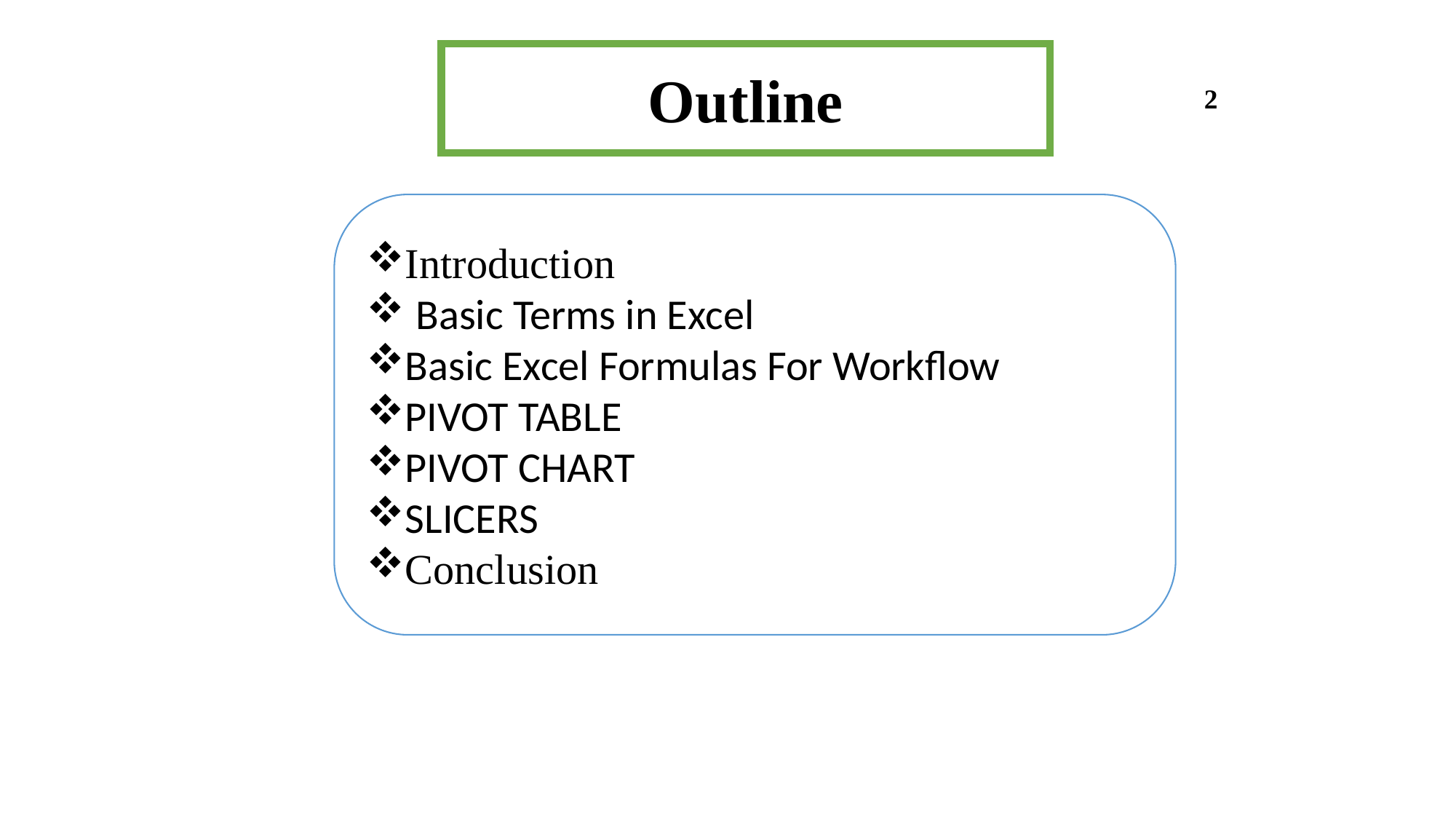

Outline
2
Introduction
 Basic Terms in Excel
Basic Excel Formulas For Workflow
PIVOT TABLE
PIVOT CHART
SLICERS
Conclusion